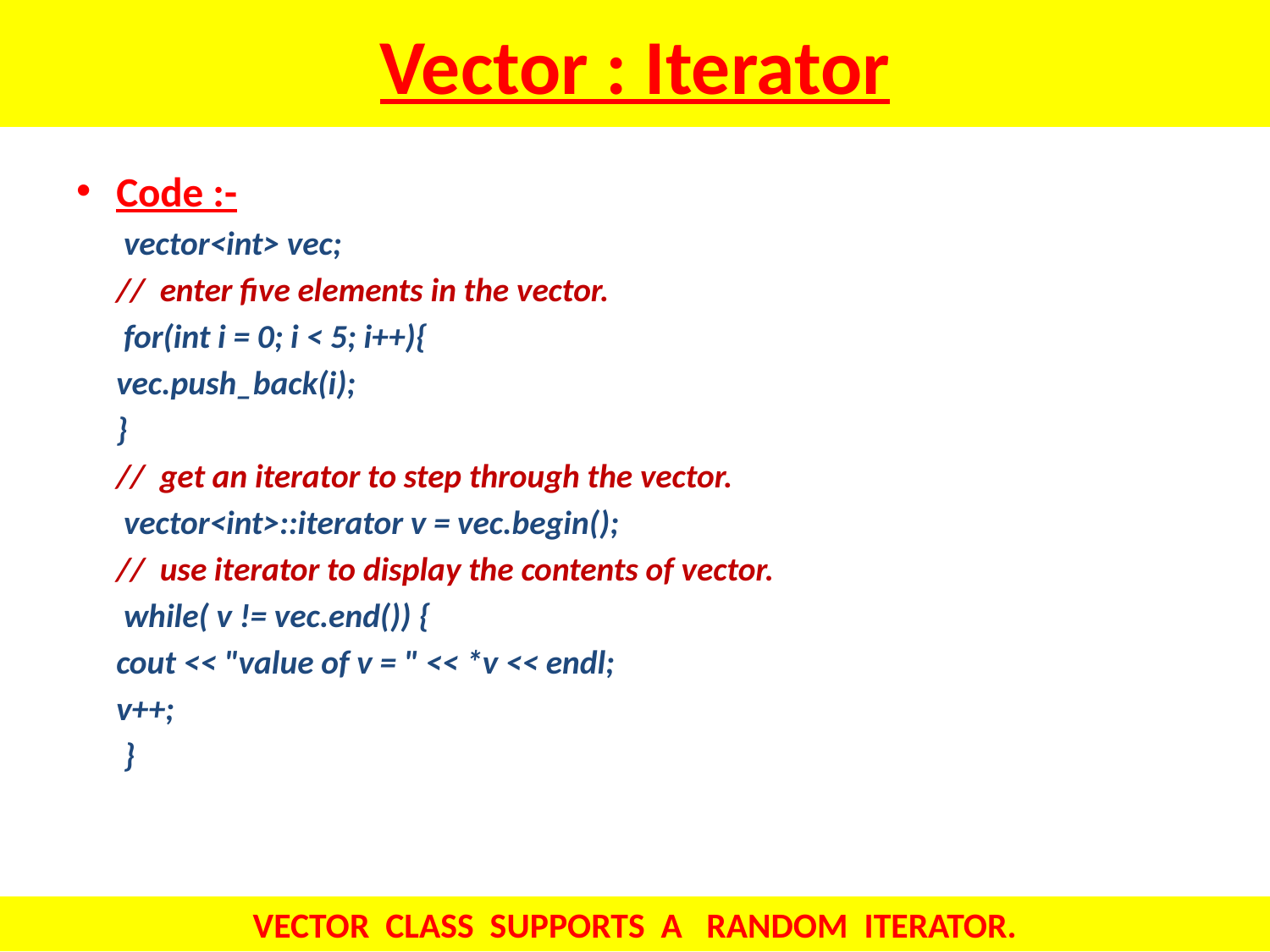

# Vector : Iterator
Code :-
	 vector<int> vec;
	//  enter five elements in the vector.
	 for(int i = 0; i < 5; i++){
		vec.push_back(i);
	}
	//  get an iterator to step through the vector.
	 vector<int>::iterator v = vec.begin();
	//  use iterator to display the contents of vector.
	 while( v != vec.end()) {
		cout << "value of v = " << *v << endl;
		v++;
	 }
VECTOR  CLASS  SUPPORTS  A   RANDOM  ITERATOR.